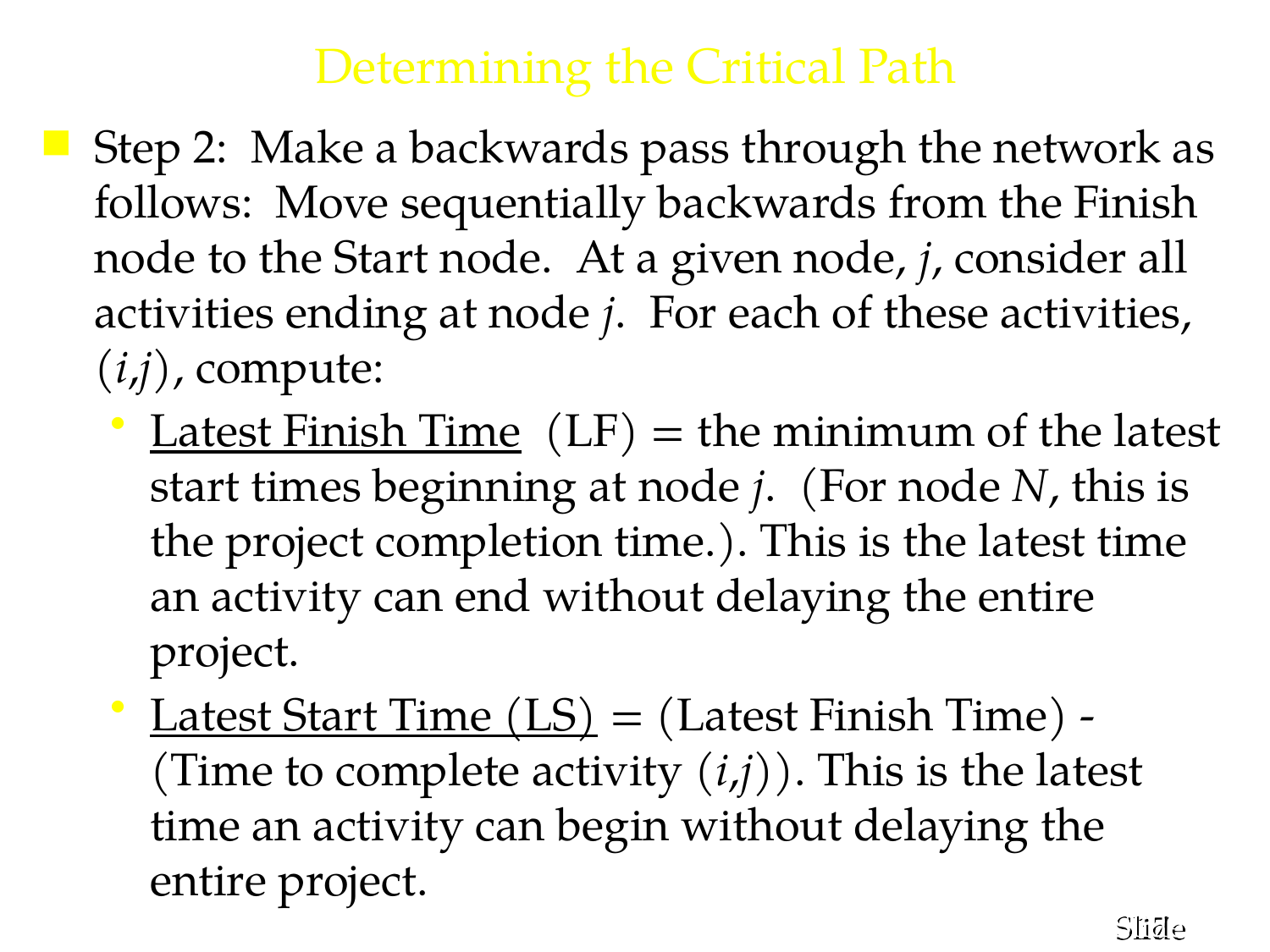

# Determining the Critical Path
Step 2:  Make a backwards pass through the network as follows:  Move sequentially backwards from the Finish node to the Start node.  At a given node, j, consider all activities ending at node j.  For each of these activities, (i,j), compute:
Latest Finish Time  (LF) = the minimum of the latest start times beginning at node j.  (For node N, this is the project completion time.). This is the latest time an activity can end without delaying the entire project.
Latest Start Time (LS) = (Latest Finish Time) - (Time to complete activity (i,j)). This is the latest time an activity can begin without delaying the entire project.